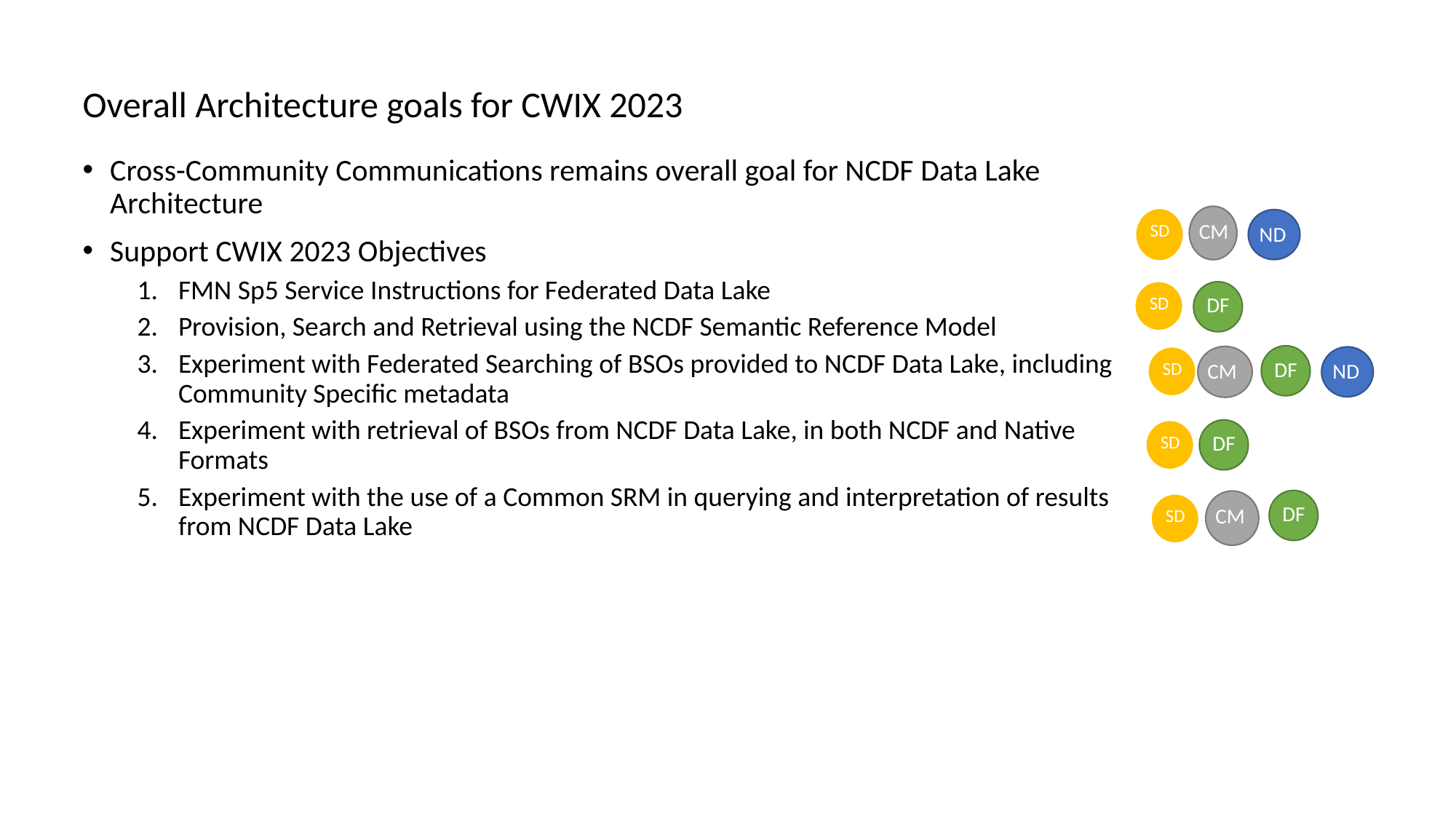

# Overall Architecture goals for CWIX 2023
Cross-Community Communications remains overall goal for NCDF Data Lake Architecture
Support CWIX 2023 Objectives
FMN Sp5 Service Instructions for Federated Data Lake
Provision, Search and Retrieval using the NCDF Semantic Reference Model
Experiment with Federated Searching of BSOs provided to NCDF Data Lake, including Community Specific metadata
Experiment with retrieval of BSOs from NCDF Data Lake, in both NCDF and Native Formats
Experiment with the use of a Common SRM in querying and interpretation of results from NCDF Data Lake

CM

SD

ND

SD

DF

DF

SD

CM

ND

SD

DF

DF

CM

SD